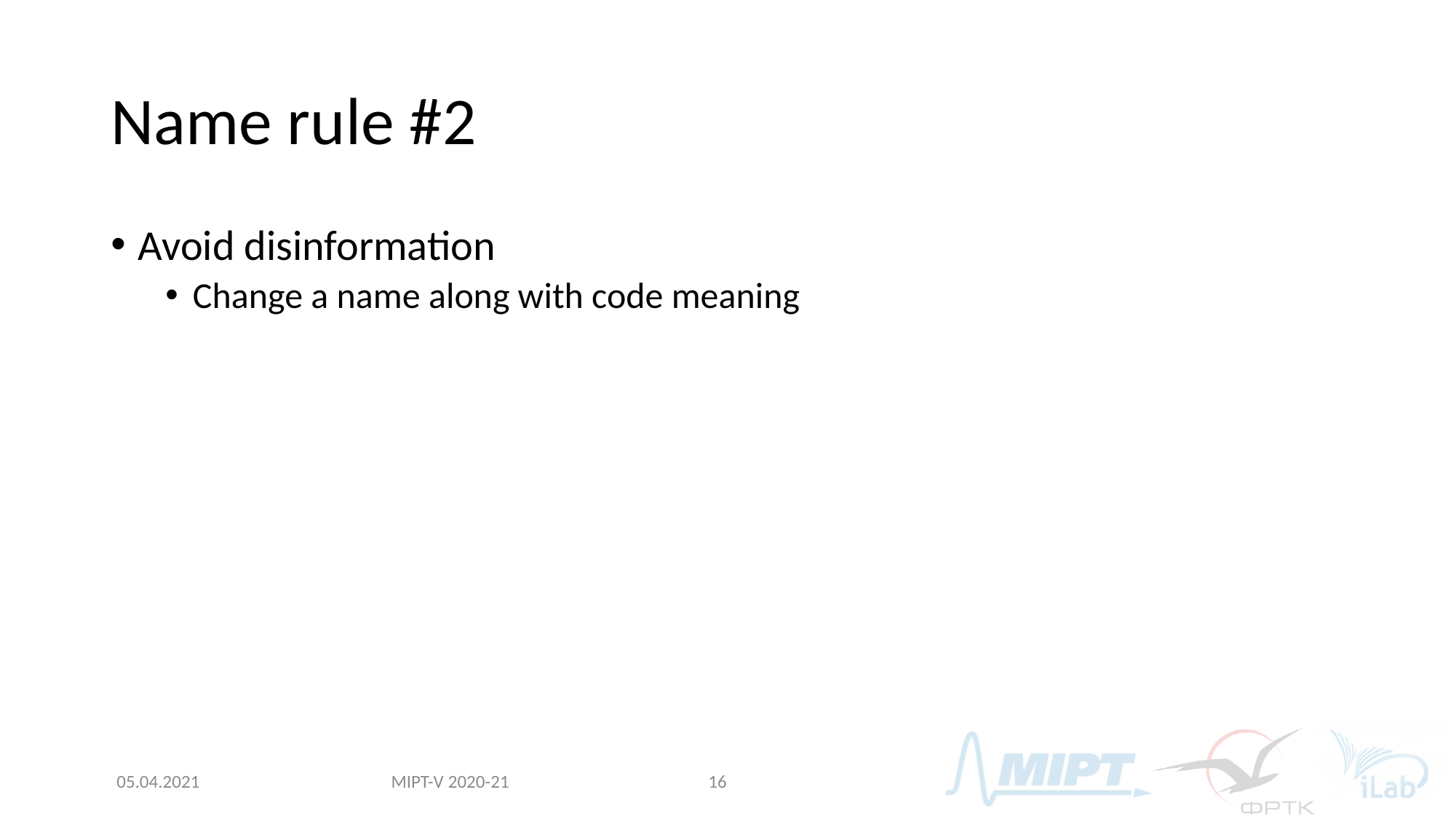

# Name rule #2
Avoid disinformation
Change a name along with code meaning

MIPT-V 2020-21
05.04.2021
16